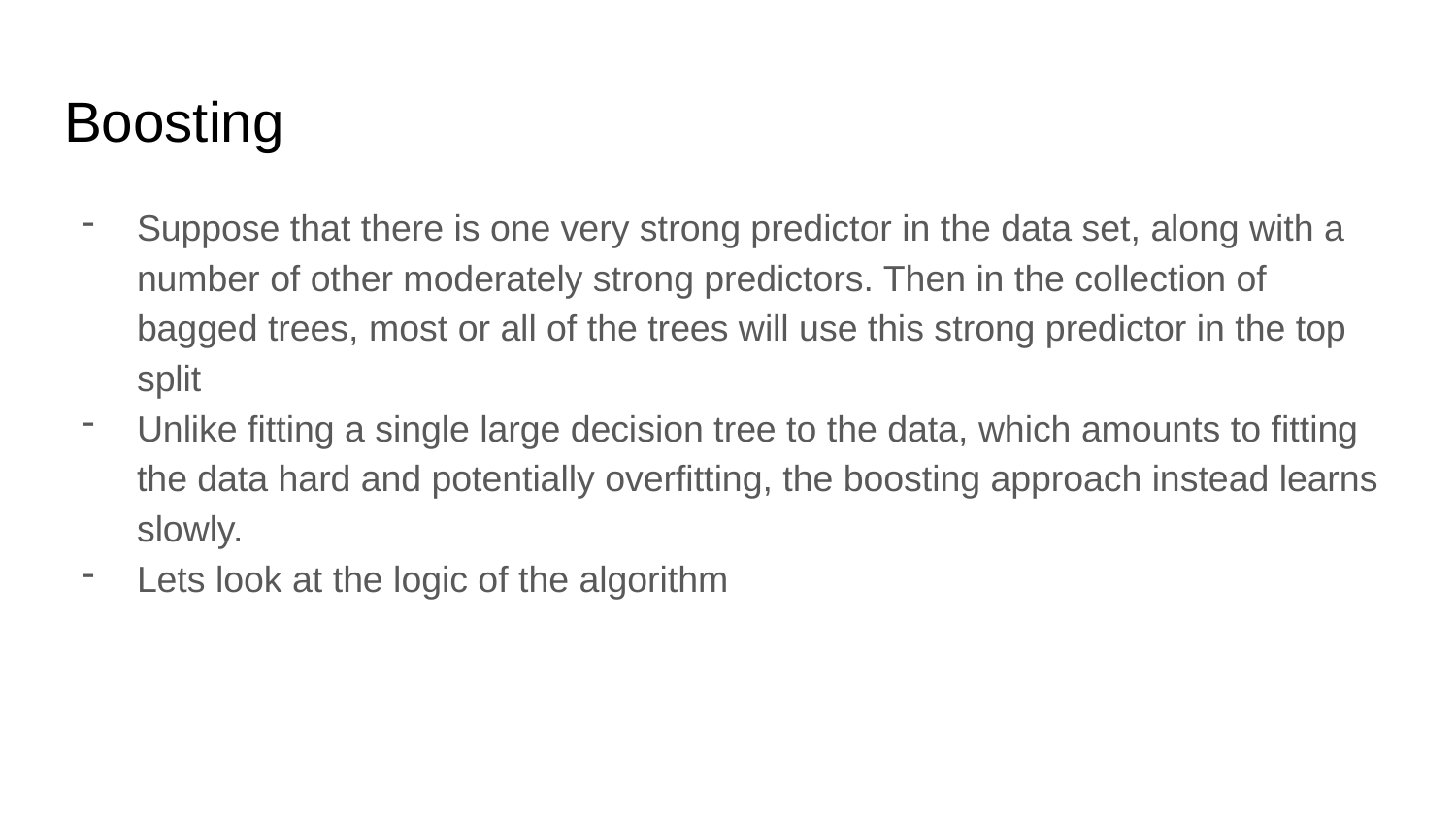

# Boosting
Suppose that there is one very strong predictor in the data set, along with a number of other moderately strong predictors. Then in the collection of bagged trees, most or all of the trees will use this strong predictor in the top split
Unlike fitting a single large decision tree to the data, which amounts to fitting the data hard and potentially overfitting, the boosting approach instead learns slowly.
Lets look at the logic of the algorithm